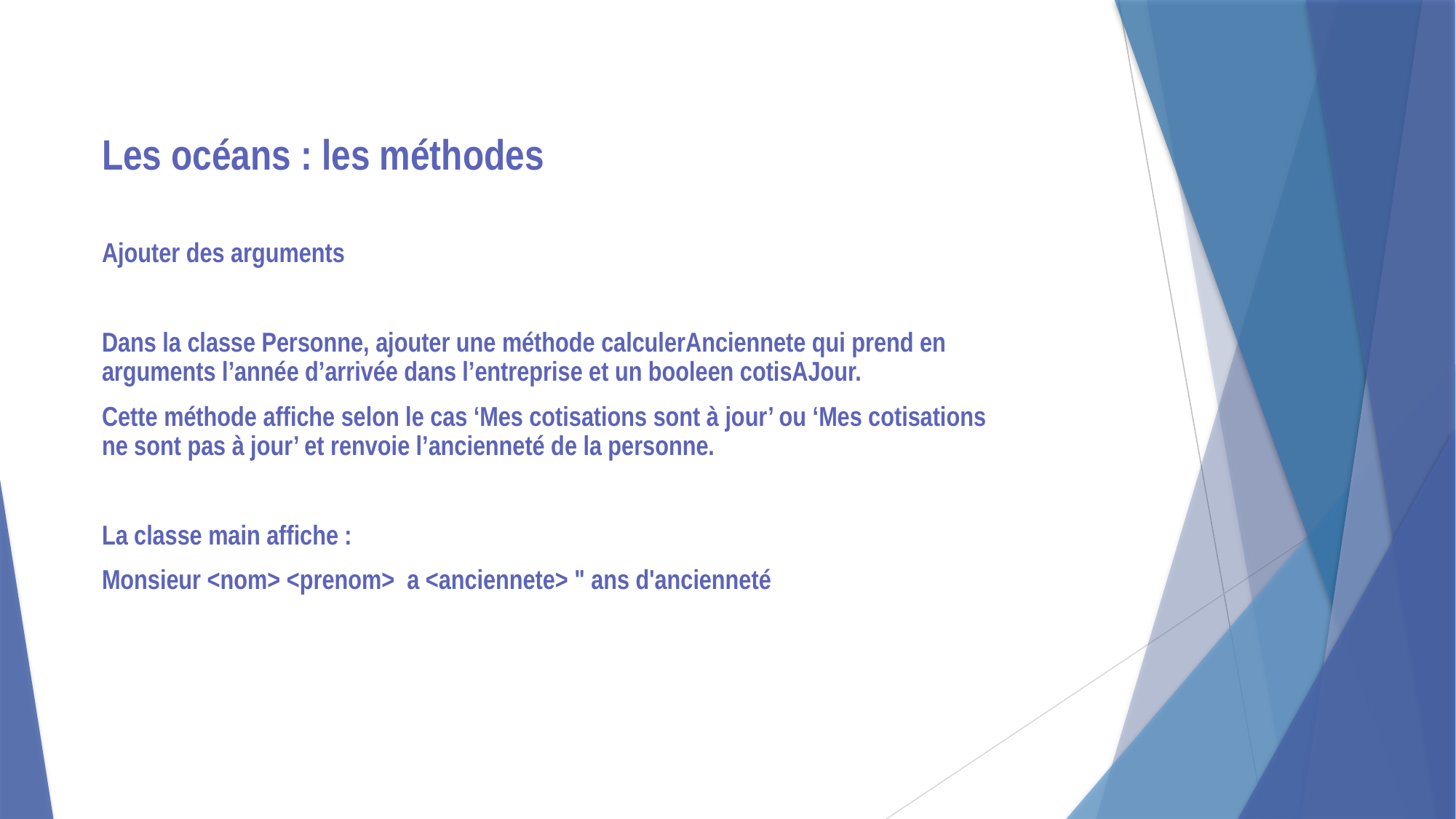

Les océans : les méthodes

Ajouter des arguments

Dans la classe Personne, ajouter une méthode calculerAnciennete qui prend en arguments l’année d’arrivée dans l’entreprise et un booleen cotisAJour.
Cette méthode affiche selon le cas ‘Mes cotisations sont à jour’ ou ‘Mes cotisations ne sont pas à jour’ et renvoie l’ancienneté de la personne.

La classe main affiche :
Monsieur <nom> <prenom>  a <anciennete> " ans d'ancienneté